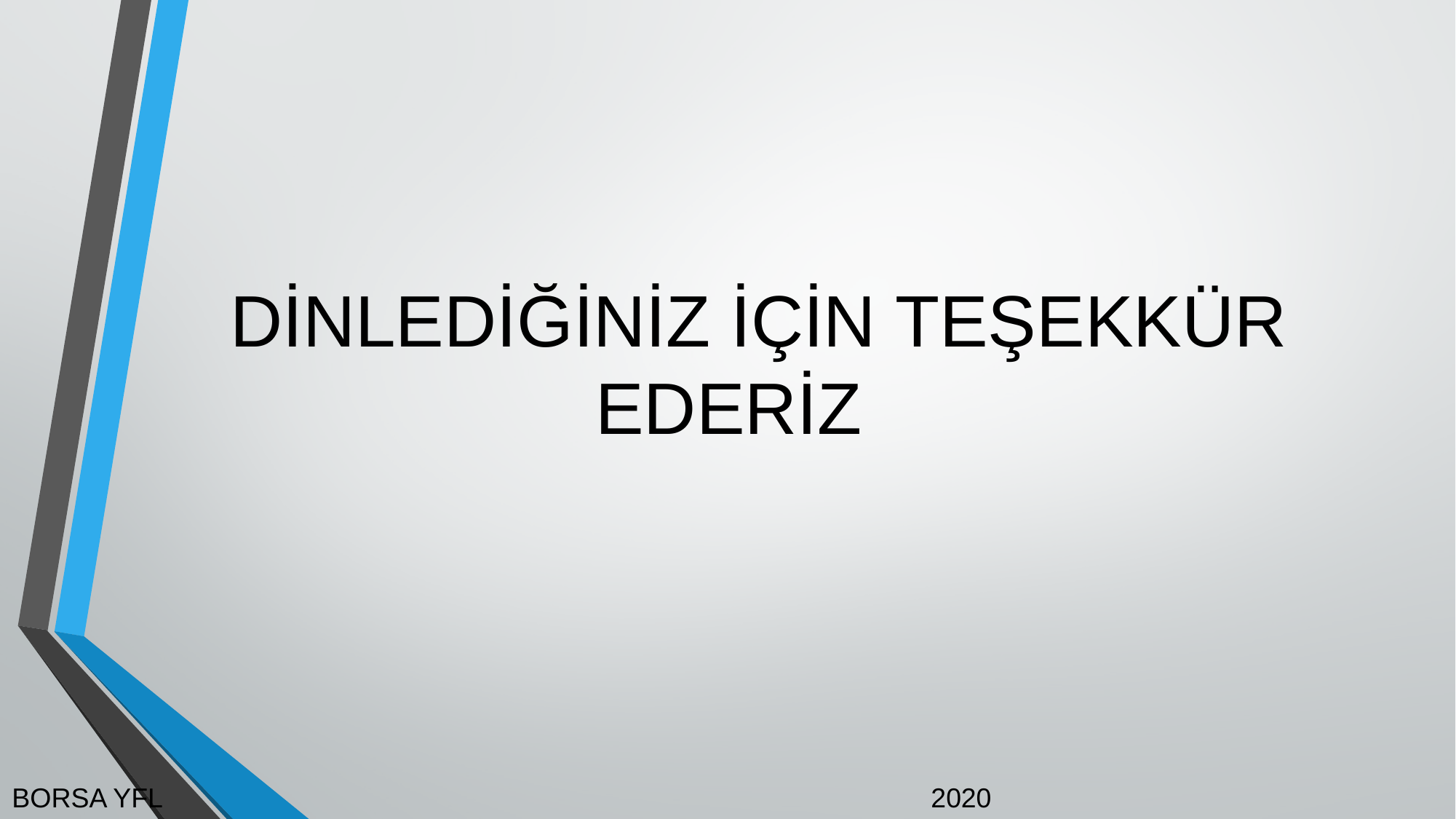

# DİNLEDİĞİNİZ İÇİN TEŞEKKÜR EDERİZ
BORSA YFL                                                                                                     2020                                                                                                                     7/7